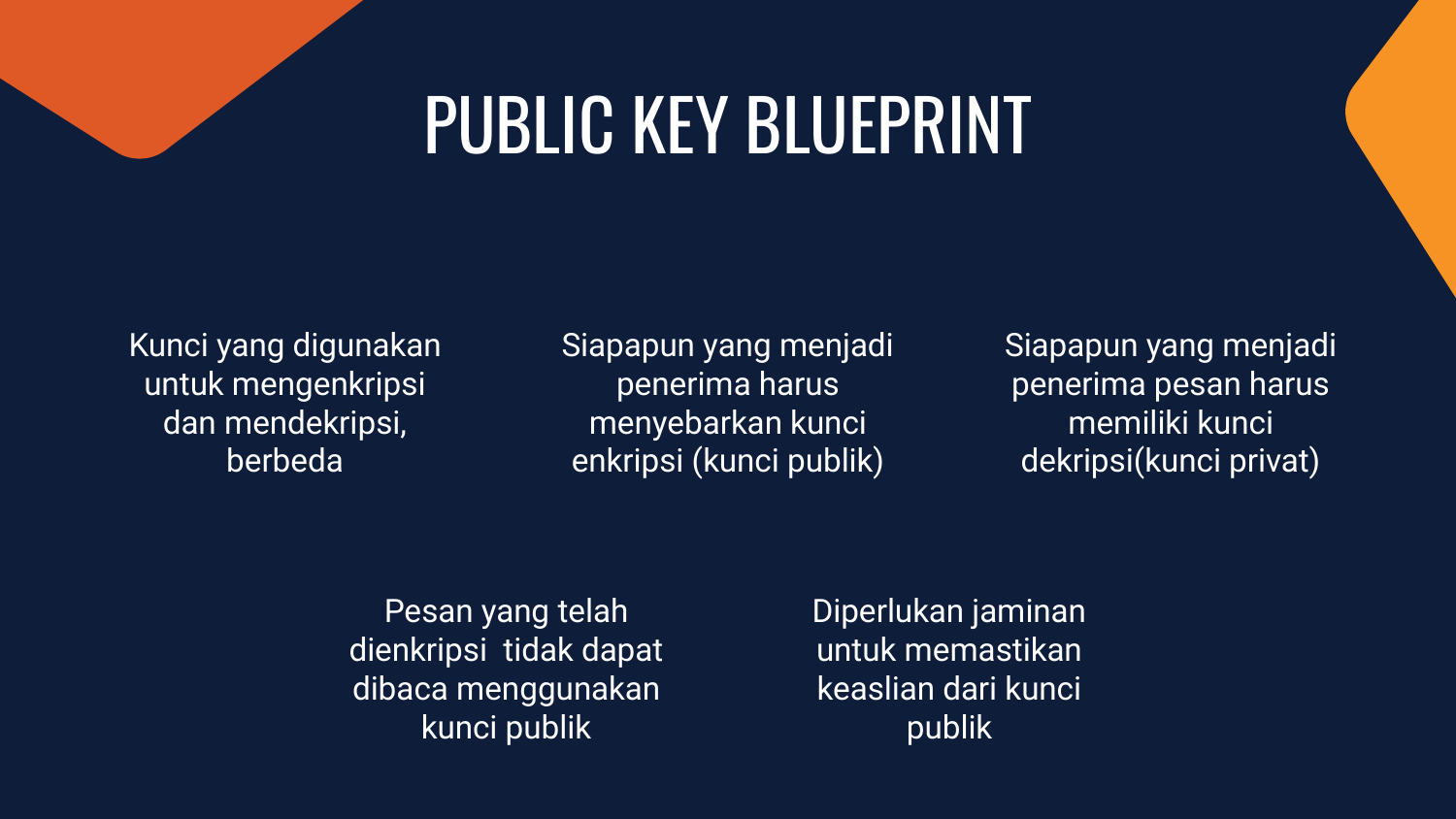

# PUBLIC KEY BLUEPRINT
Kunci yang digunakan untuk mengenkripsi dan mendekripsi, berbeda
Siapapun yang menjadi penerima harus menyebarkan kunci enkripsi (kunci publik)
Siapapun yang menjadi penerima pesan harus memiliki kunci dekripsi(kunci privat)
Pesan yang telah dienkripsi  tidak dapat dibaca menggunakan kunci publik
Diperlukan jaminan untuk memastikan keaslian dari kunci publik